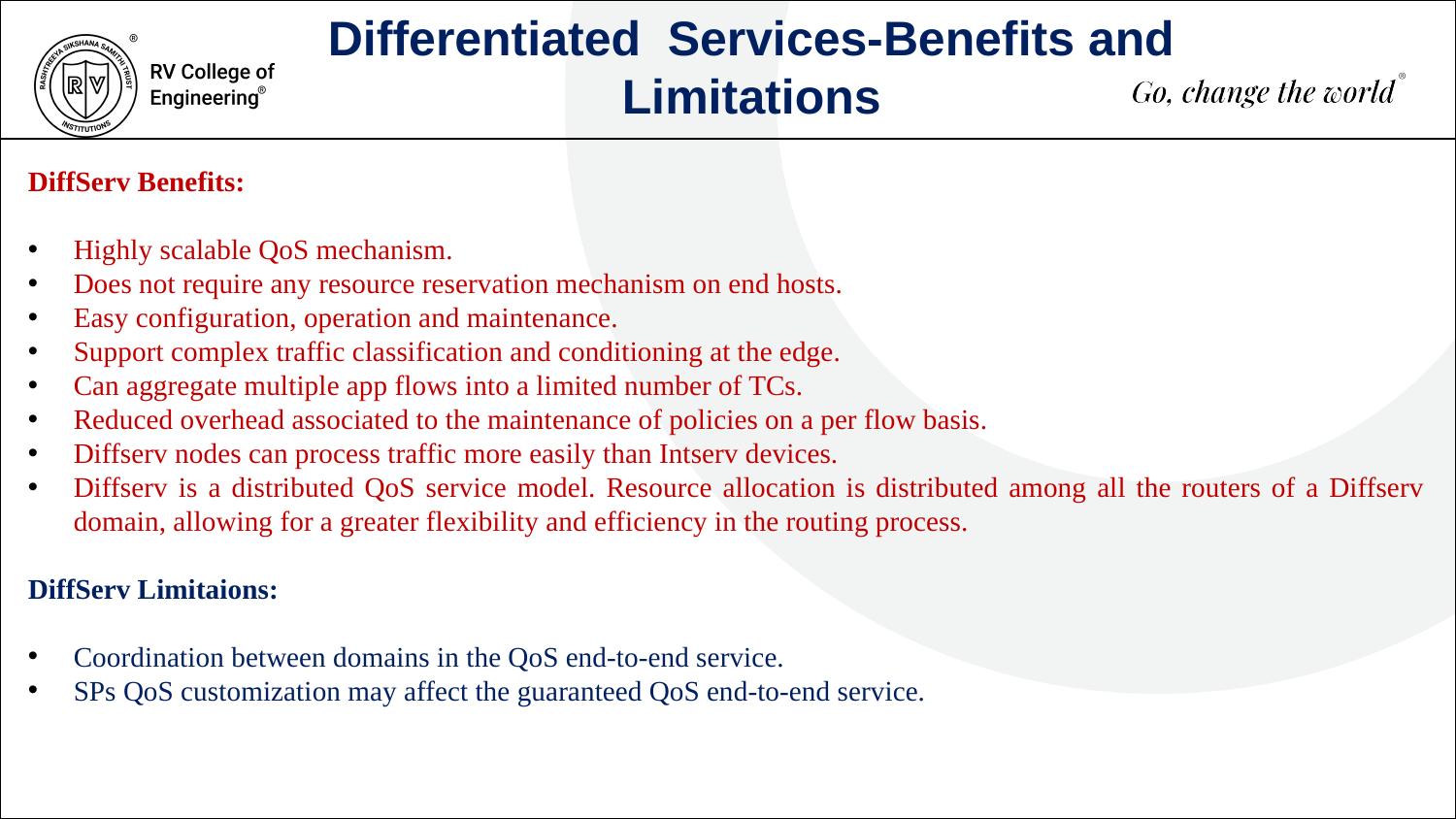

Differentiated  Services-Benefits and Limitations

DiffServ Benefits:

Highly scalable QoS mechanism.
Does not require any resource reservation mechanism on end hosts.
Easy configuration, operation and maintenance.
Support complex traffic classification and conditioning at the edge.
Can aggregate multiple app flows into a limited number of TCs.
Reduced overhead associated to the maintenance of policies on a per flow basis.
Diffserv nodes can process traffic more easily than Intserv devices.
Diffserv is a distributed QoS service model. Resource allocation is distributed among all the routers of a Diffserv domain, allowing for a greater flexibility and efficiency in the routing process.

DiffServ Limitaions:

Coordination between domains in the QoS end-to-end service.
SPs QoS customization may affect the guaranteed QoS end-to-end service.

500